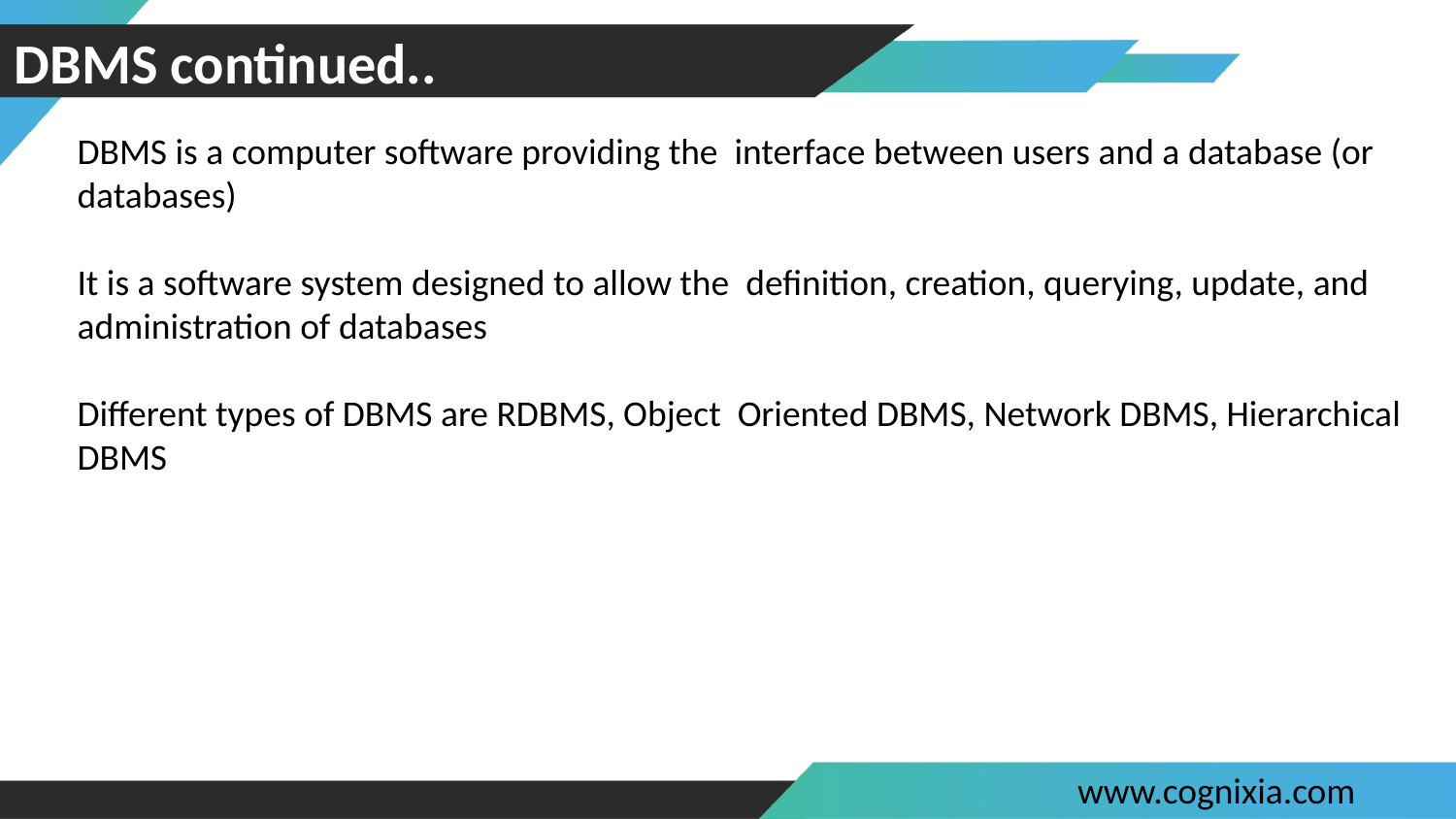

# DBMS continued..

DBMS is a computer software providing the  interface between users and a database (or  databases)

It is a software system designed to allow the  definition, creation, querying, update, and  administration of databases

Different types of DBMS are RDBMS, Object  Oriented DBMS, Network DBMS, Hierarchical  DBMS